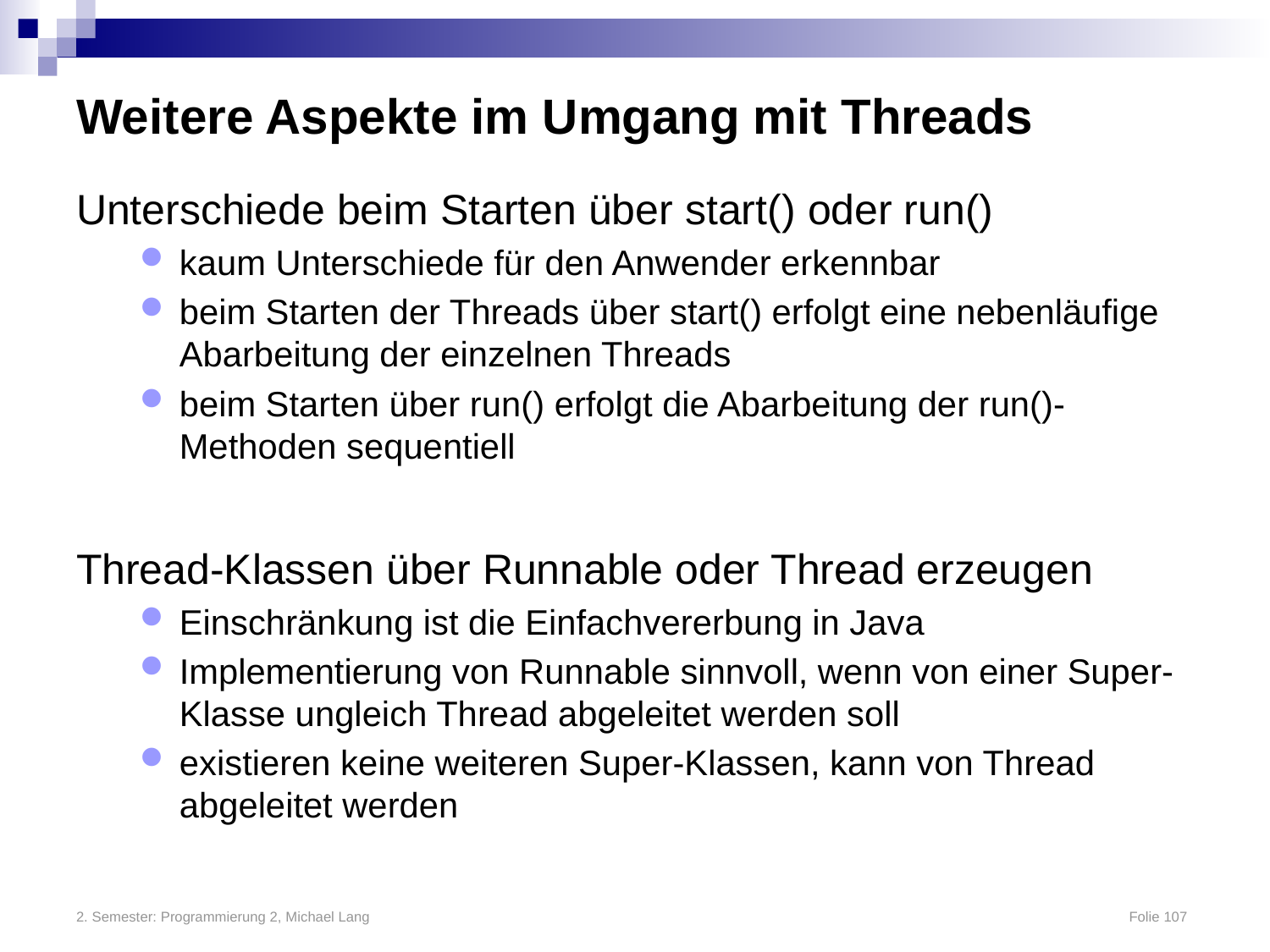

# Weitere Aspekte im Umgang mit Threads
Unterschiede beim Starten über start() oder run()
kaum Unterschiede für den Anwender erkennbar
beim Starten der Threads über start() erfolgt eine nebenläufige Abarbeitung der einzelnen Threads
beim Starten über run() erfolgt die Abarbeitung der run()-Methoden sequentiell

Thread-Klassen über Runnable oder Thread erzeugen
Einschränkung ist die Einfachvererbung in Java
Implementierung von Runnable sinnvoll, wenn von einer Super-Klasse ungleich Thread abgeleitet werden soll
existieren keine weiteren Super-Klassen, kann von Thread abgeleitet werden
2. Semester: Programmierung 2, Michael Lang	Folie 107